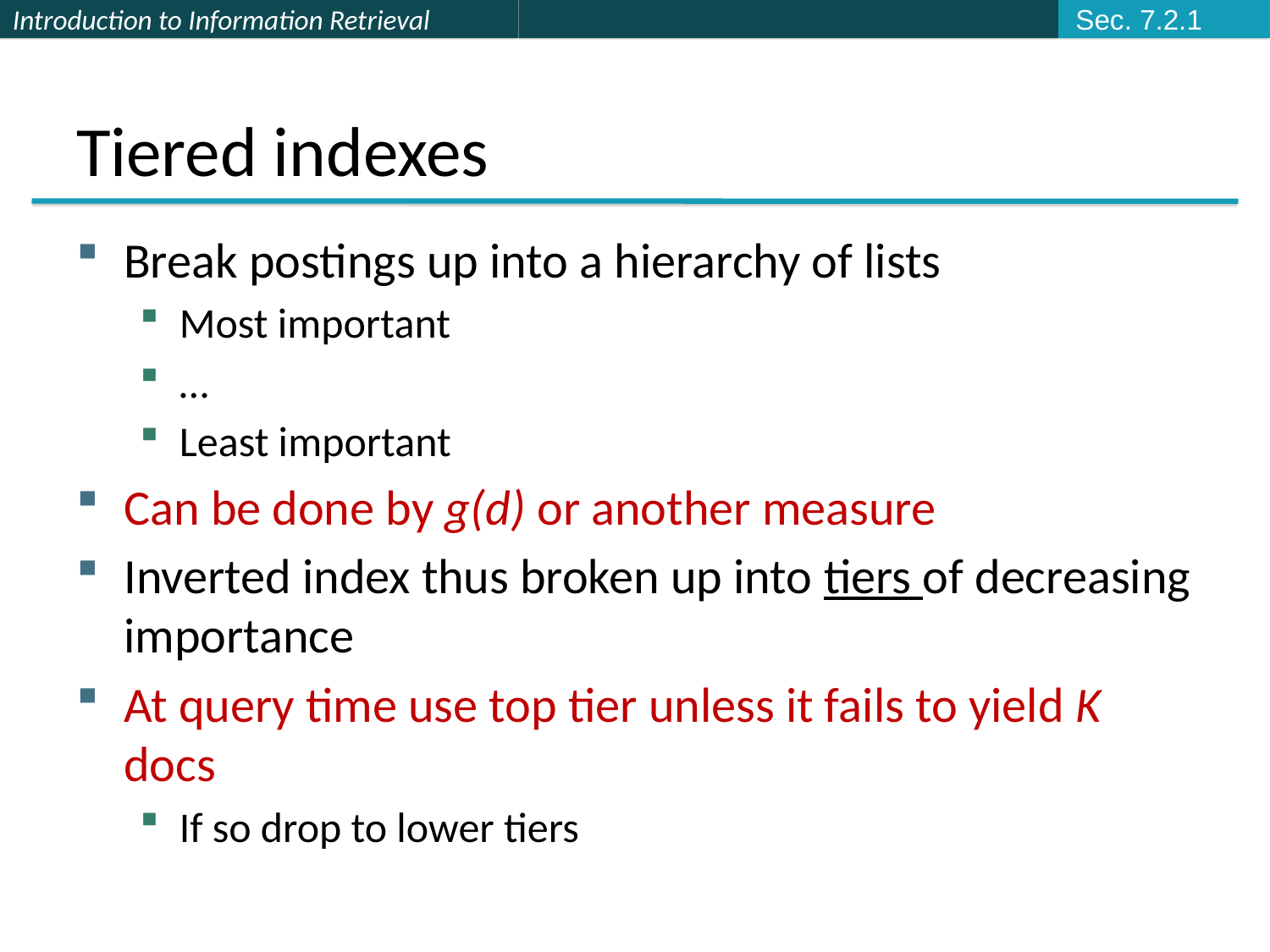

Sec. 7.2.1
# Tiered indexes
Break postings up into a hierarchy of lists
Most important
…
Least important
Can be done by g(d) or another measure
Inverted index thus broken up into tiers of decreasing importance
At query time use top tier unless it fails to yield K docs
If so drop to lower tiers